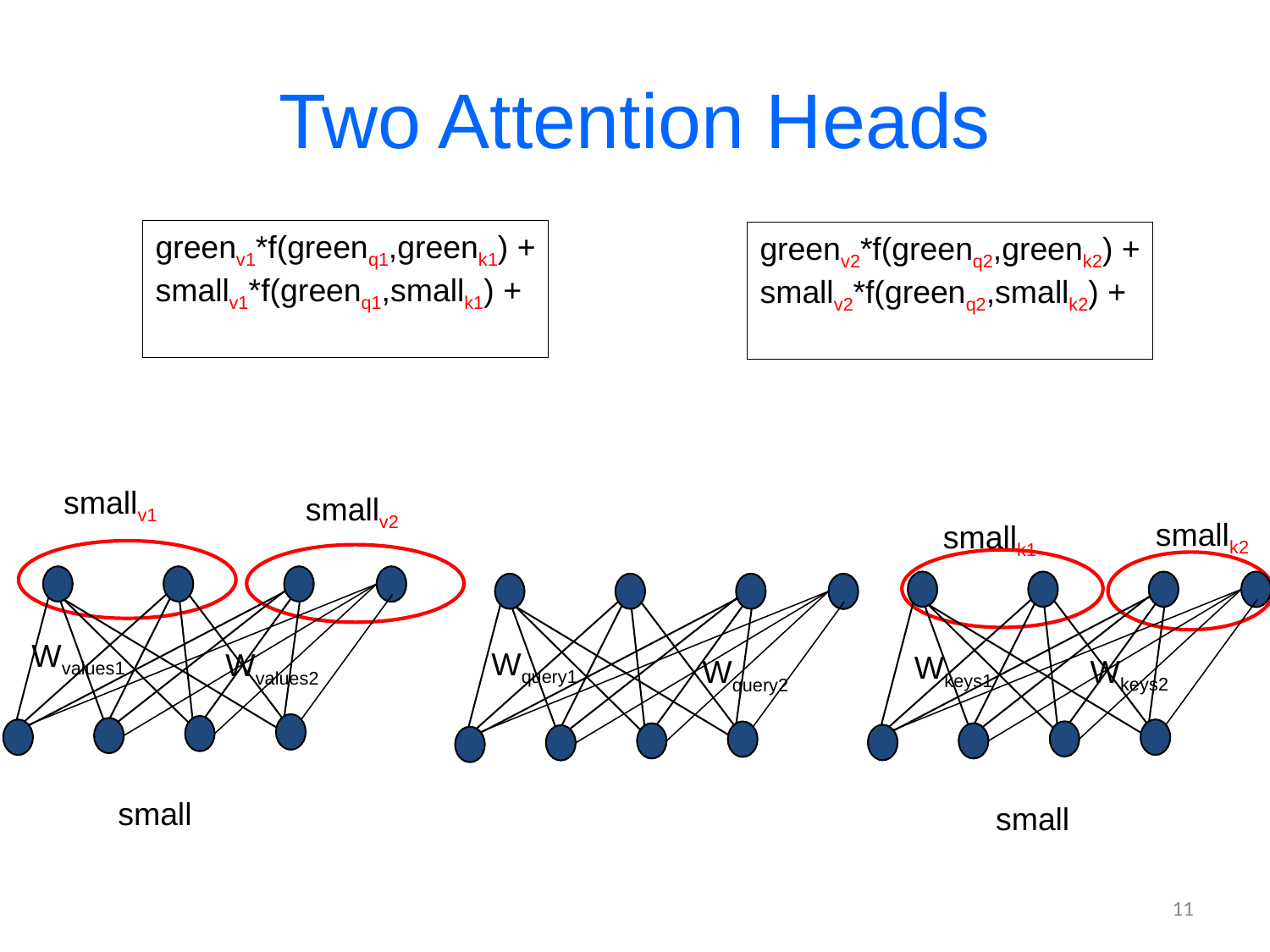

# Two Attention Heads
greenv1*f(greenq1,greenk1) +
smallv1*f(greenq1,smallk1) +

greenv2*f(greenq2,greenk2) +
smallv2*f(greenq2,smallk2) +

smallv1
smallv2
smallk2
smallk1

Wvalues1
Wquery1
Wvalues2
Wkeys1
Wkeys2
Wquery2

small
small
11